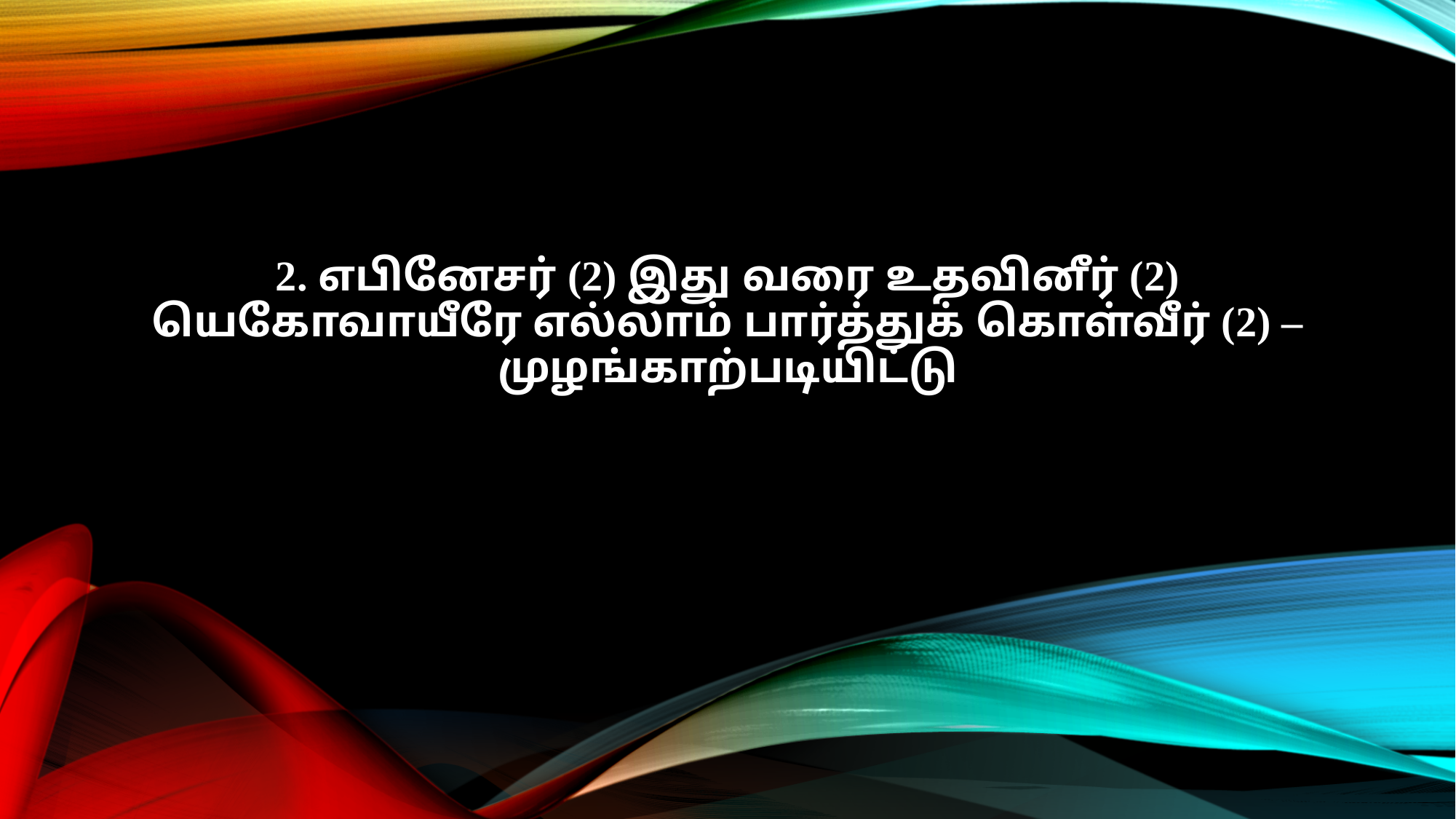

2. எபினேசர் (2) இது வரை உதவினீர் (2)
யெகோவாயீரே எல்லாம் பார்த்துக் கொள்வீர் (2) – முழங்காற்படியிட்டு